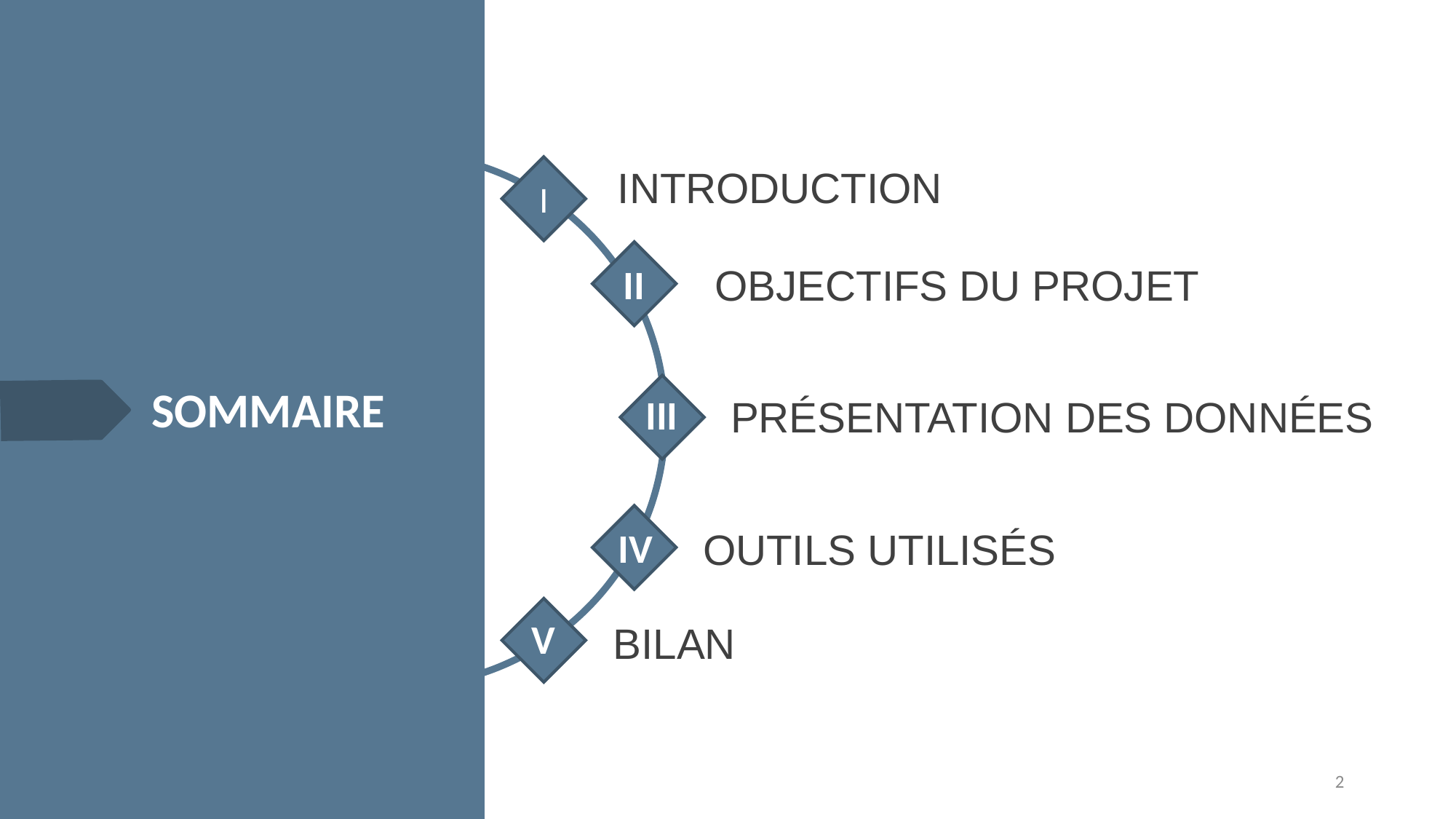

INTRODUCTION
I

OBJECTIFS DU PROJET
II
SOMMAIRE

III
PRÉSENTATION DES DONNÉES

IV
OUTILS UTILISÉS

V
BILAN
2